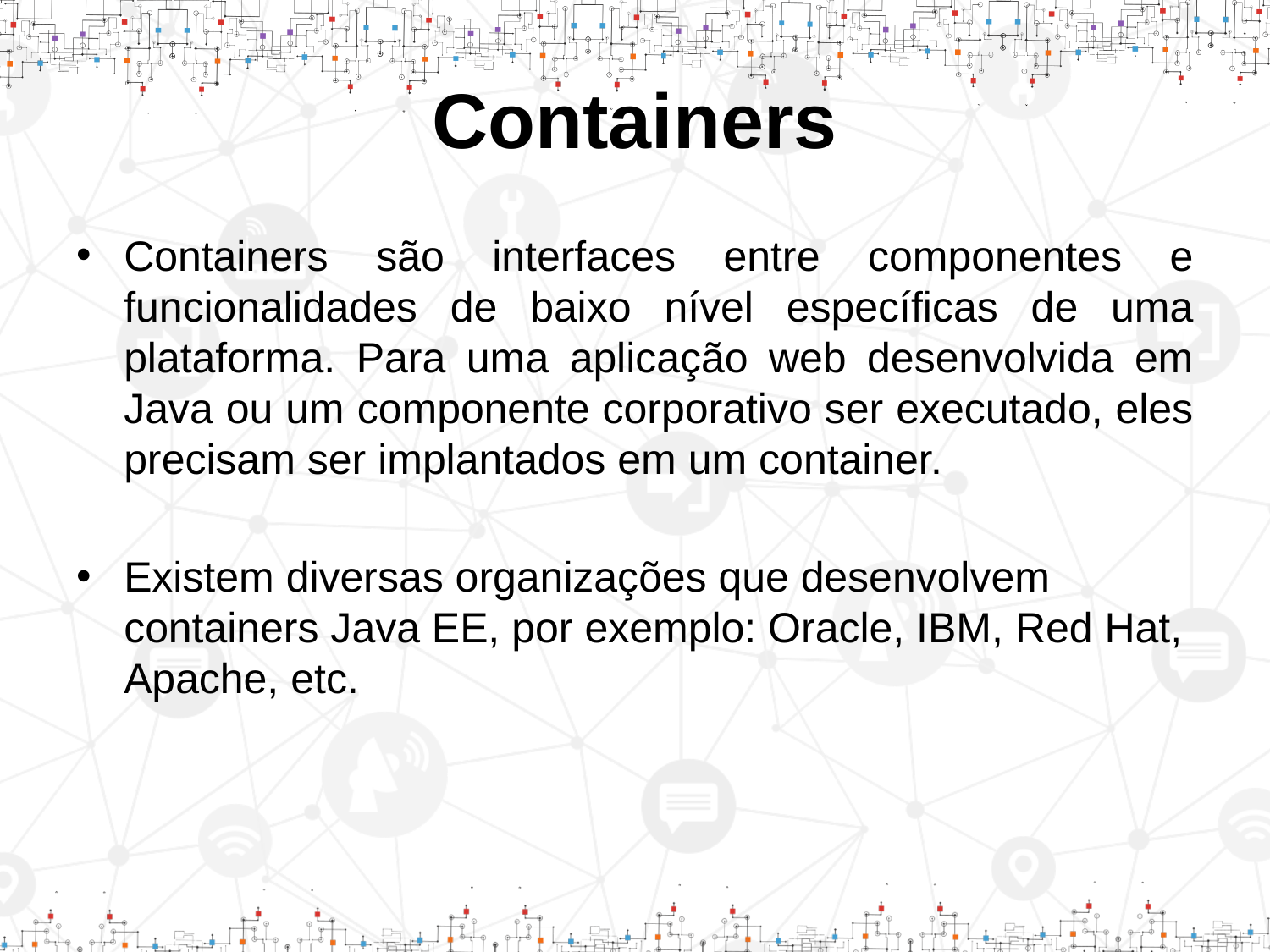

# Containers
Containers são interfaces entre componentes e funcionalidades de baixo nível específicas de uma plataforma. Para uma aplicação web desenvolvida em Java ou um componente corporativo ser executado, eles precisam ser implantados em um container.

Existem diversas organizações que desenvolvem containers Java EE, por exemplo: Oracle, IBM, Red Hat, Apache, etc.